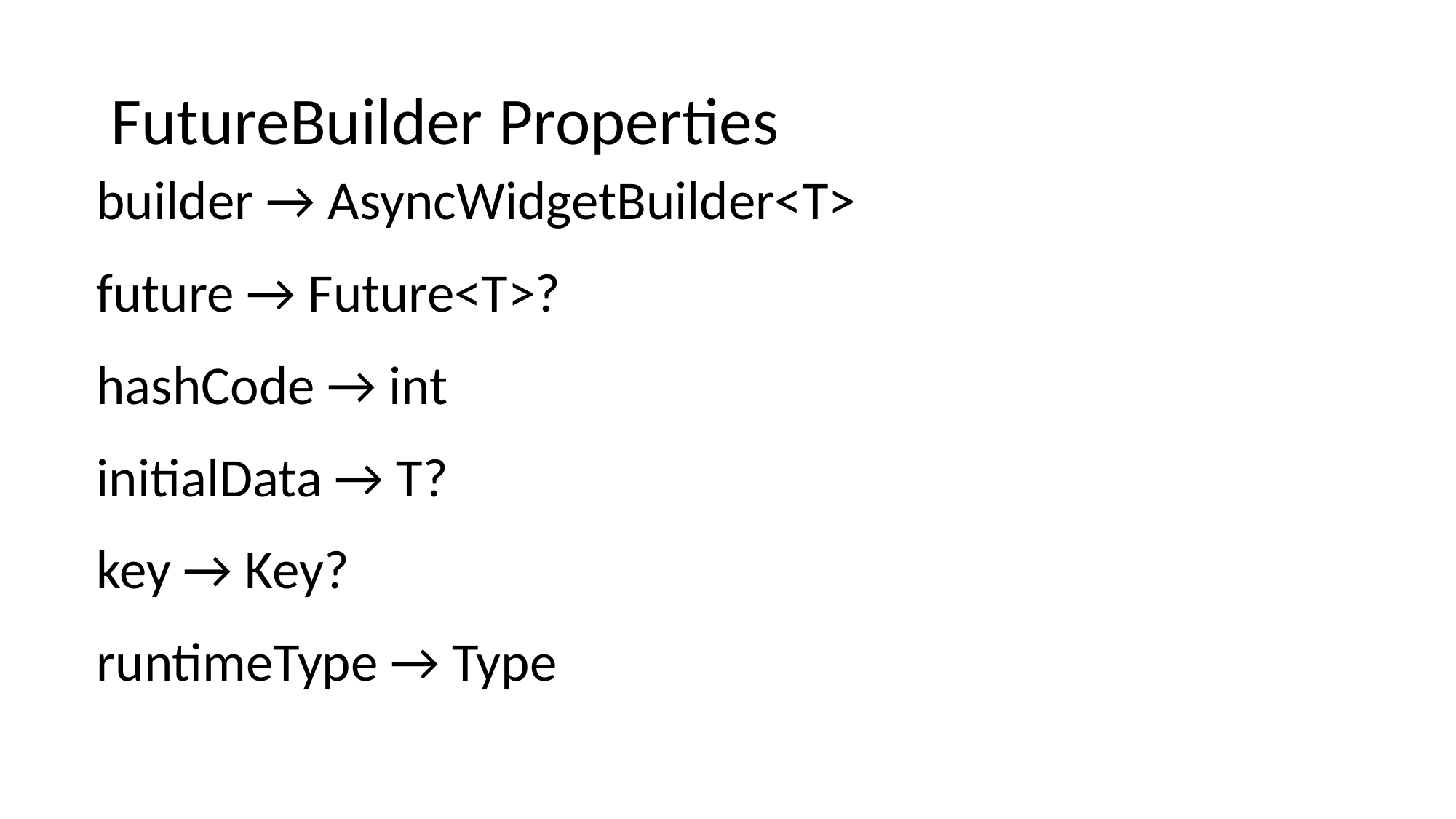

# FutureBuilder Properties
builder → AsyncWidgetBuilder<T>
future → Future<T>?
hashCode → int
initialData → T?
key → Key?
runtimeType → Type